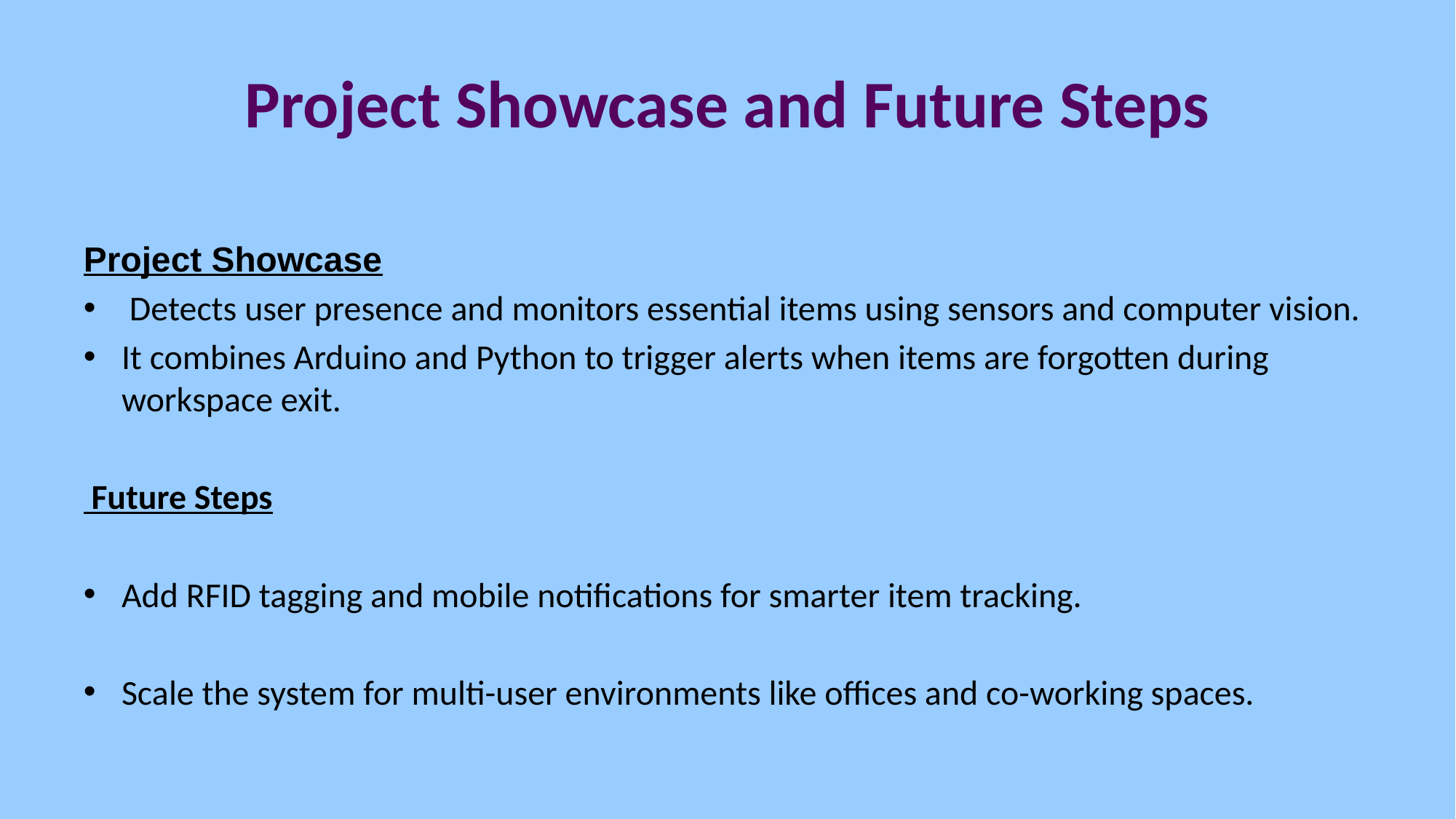

# Project Showcase and Future Steps
Project Showcase
 Detects user presence and monitors essential items using sensors and computer vision.
It combines Arduino and Python to trigger alerts when items are forgotten during workspace exit.

 Future Steps

Add RFID tagging and mobile notifications for smarter item tracking.

Scale the system for multi-user environments like offices and co-working spaces.